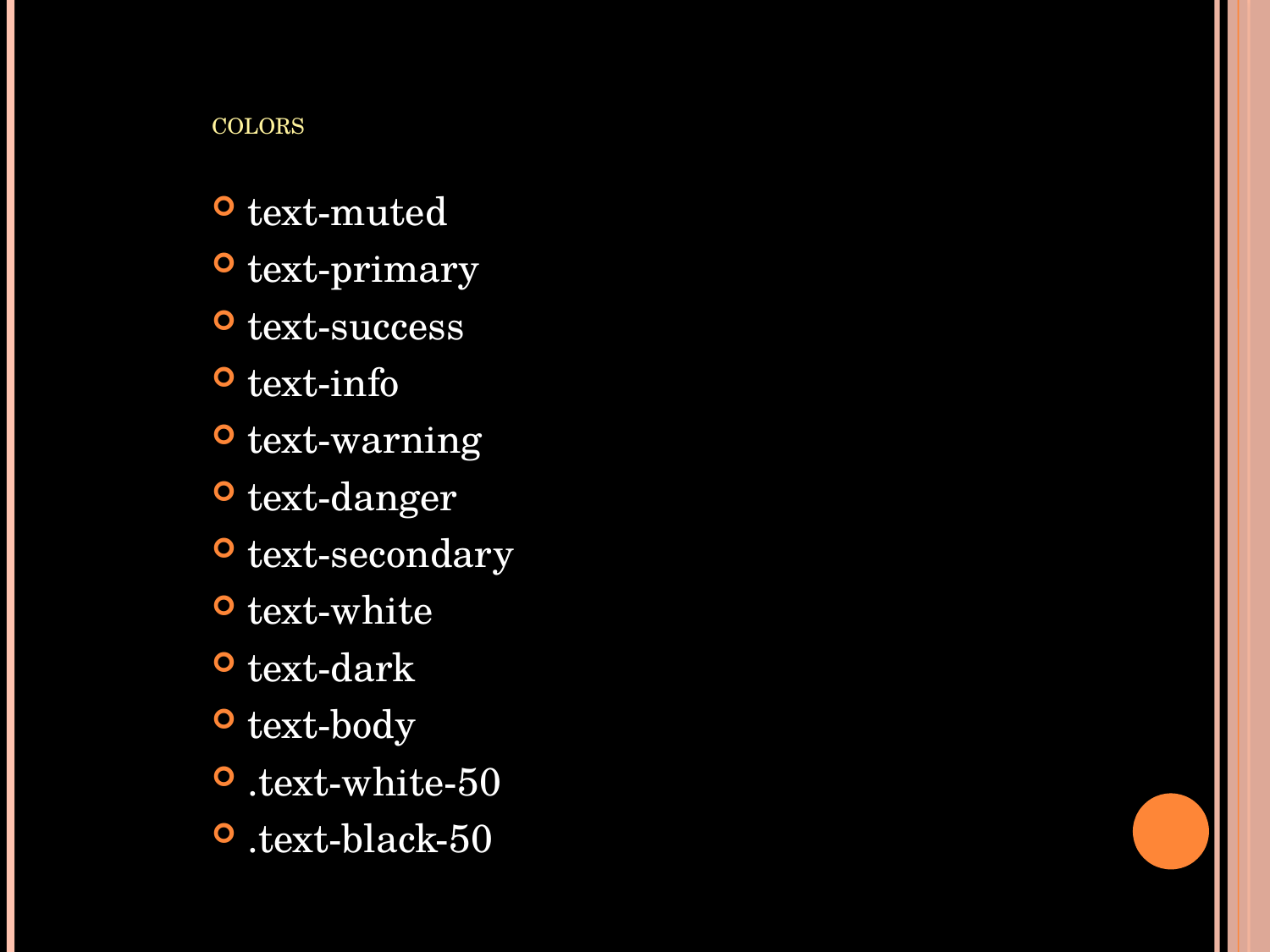

# Colors
text-muted
text-primary
text-success
text-info
text-warning
text-danger
text-secondary
text-white
text-dark
text-body
.text-white-50
.text-black-50